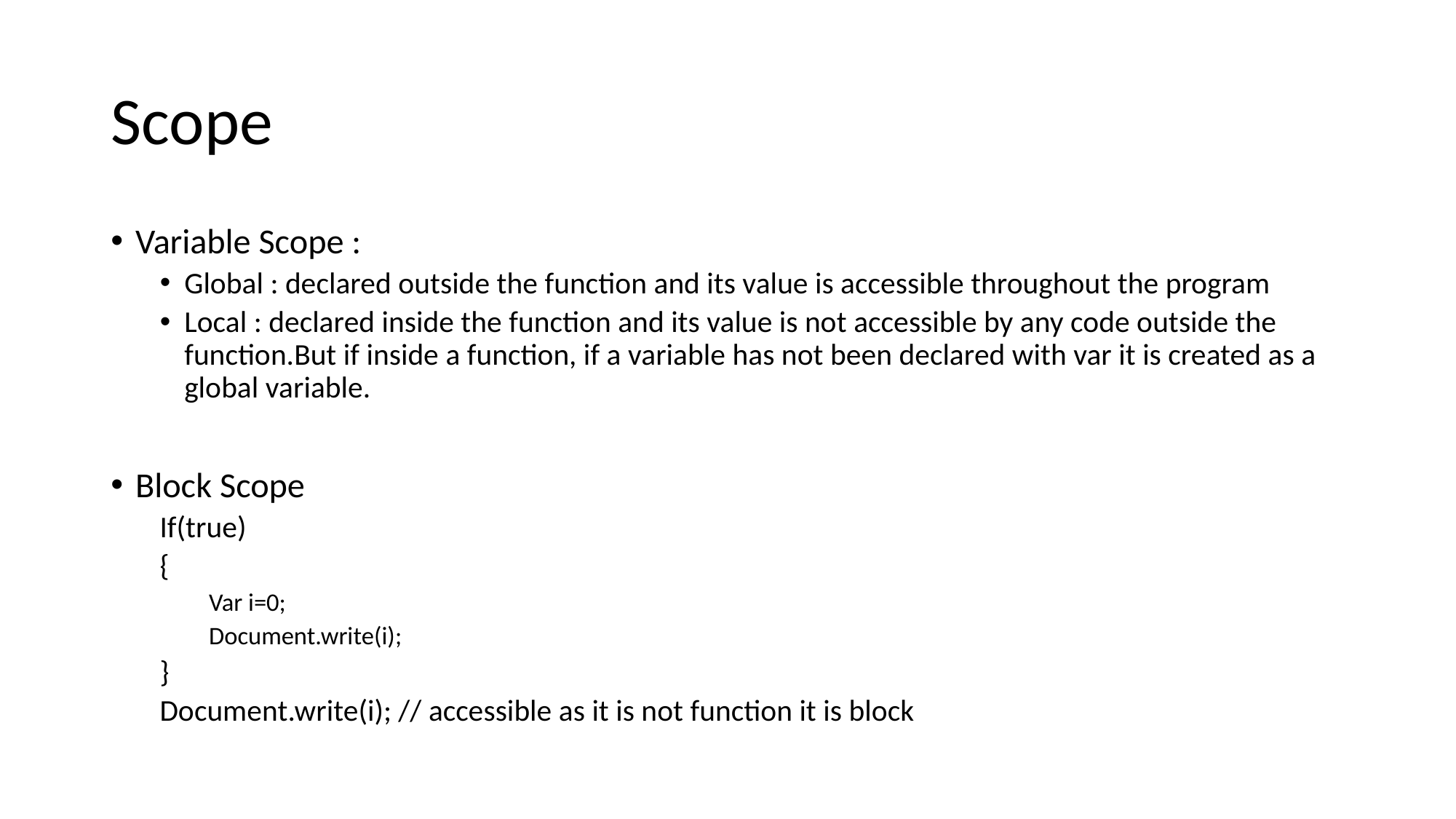

# Scope
Variable Scope :
Global : declared outside the function and its value is accessible throughout the program
Local : declared inside the function and its value is not accessible by any code outside the function.But if inside a function, if a variable has not been declared with var it is created as a global variable.

Block Scope
If(true)
{
Var i=0;
Document.write(i);
}
Document.write(i); // accessible as it is not function it is block